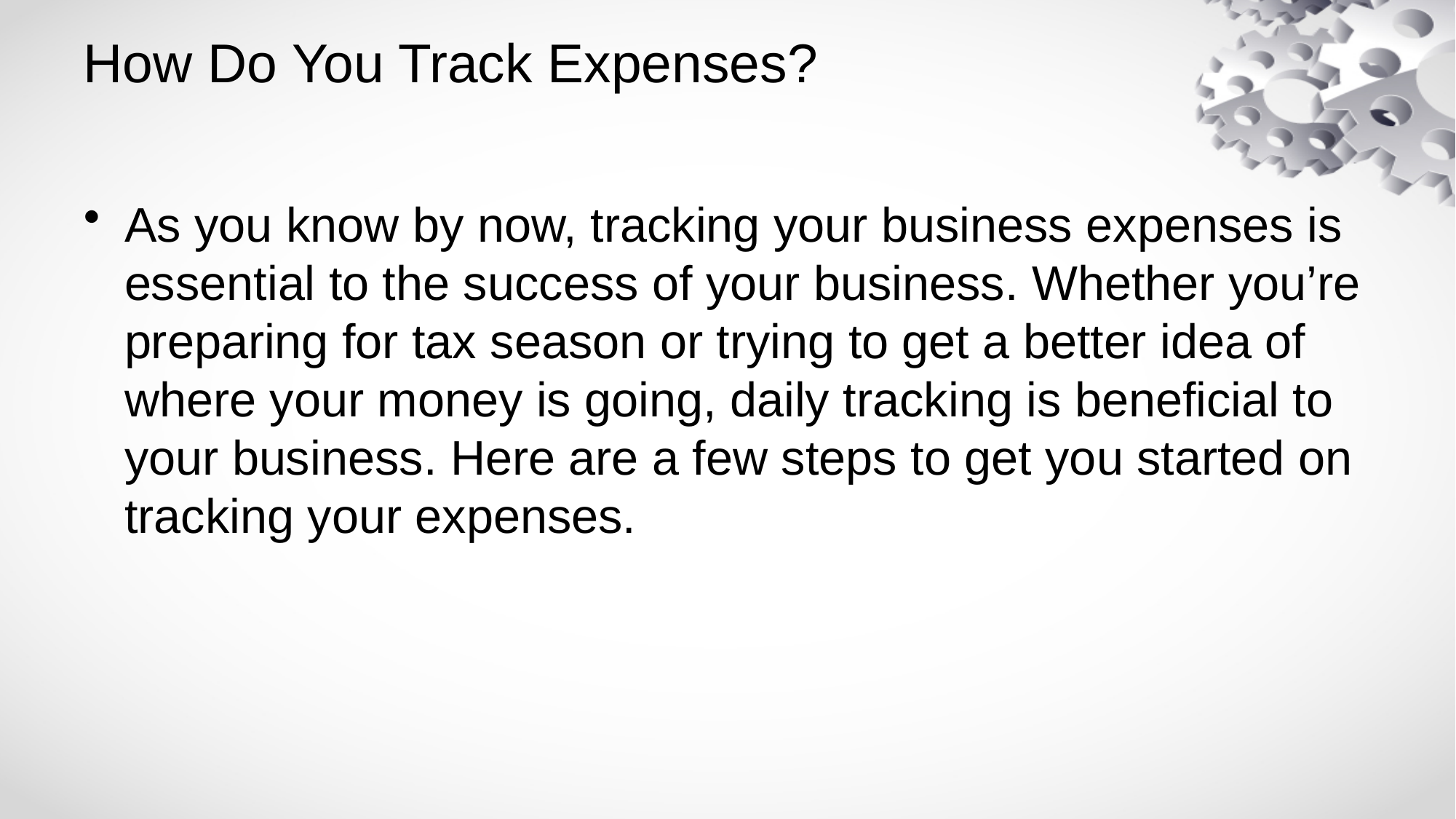

# How Do You Track Expenses?
As you know by now, tracking your business expenses is essential to the success of your business. Whether you’re preparing for tax season or trying to get a better idea of where your money is going, daily tracking is beneficial to your business. Here are a few steps to get you started on tracking your expenses.